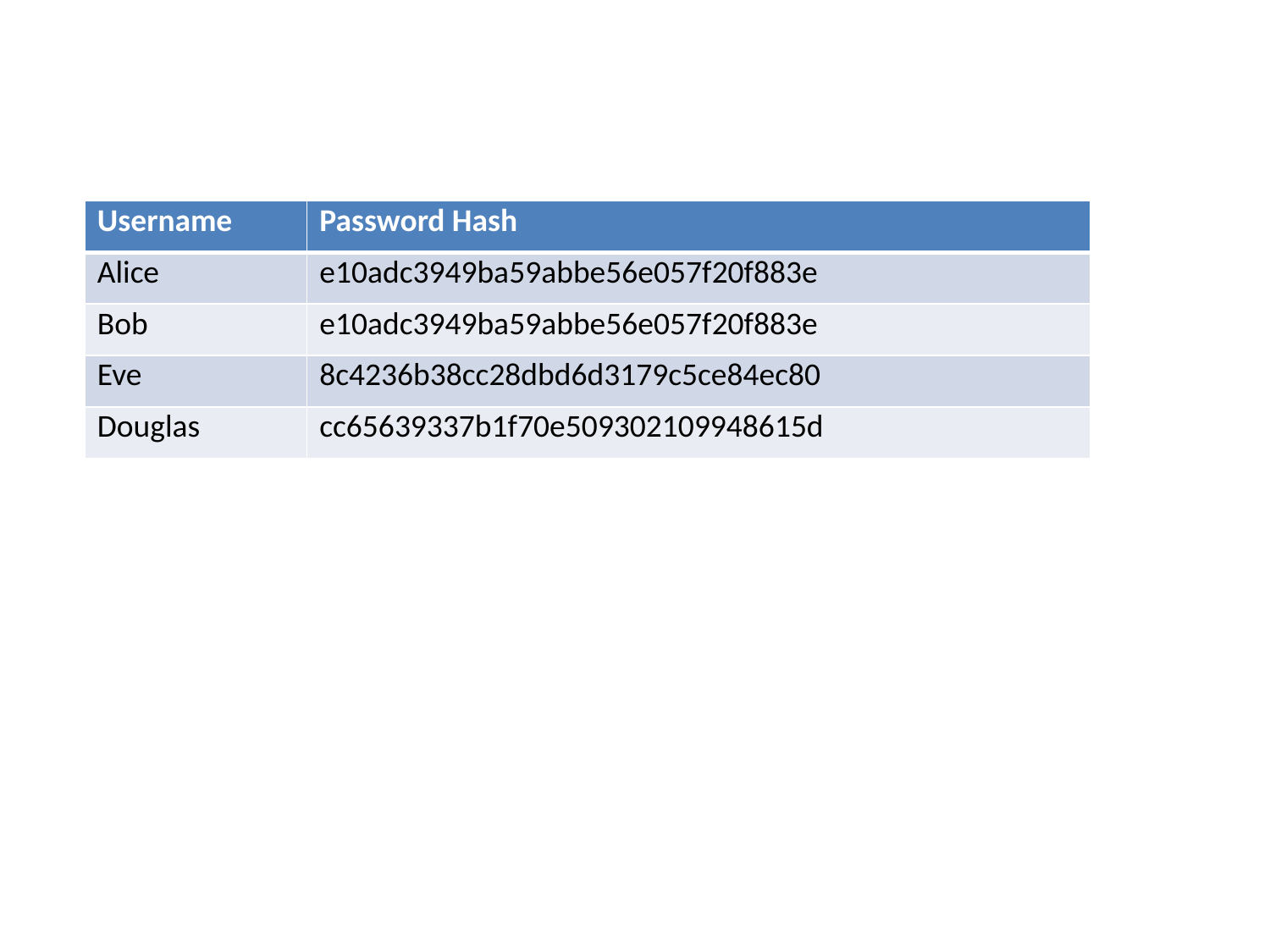

| Username | Password Hash |
| --- | --- |
| Alice | e10adc3949ba59abbe56e057f20f883e |
| Bob | e10adc3949ba59abbe56e057f20f883e |
| Eve | 8c4236b38cc28dbd6d3179c5ce84ec80 |
| Douglas | cc65639337b1f70e509302109948615d |